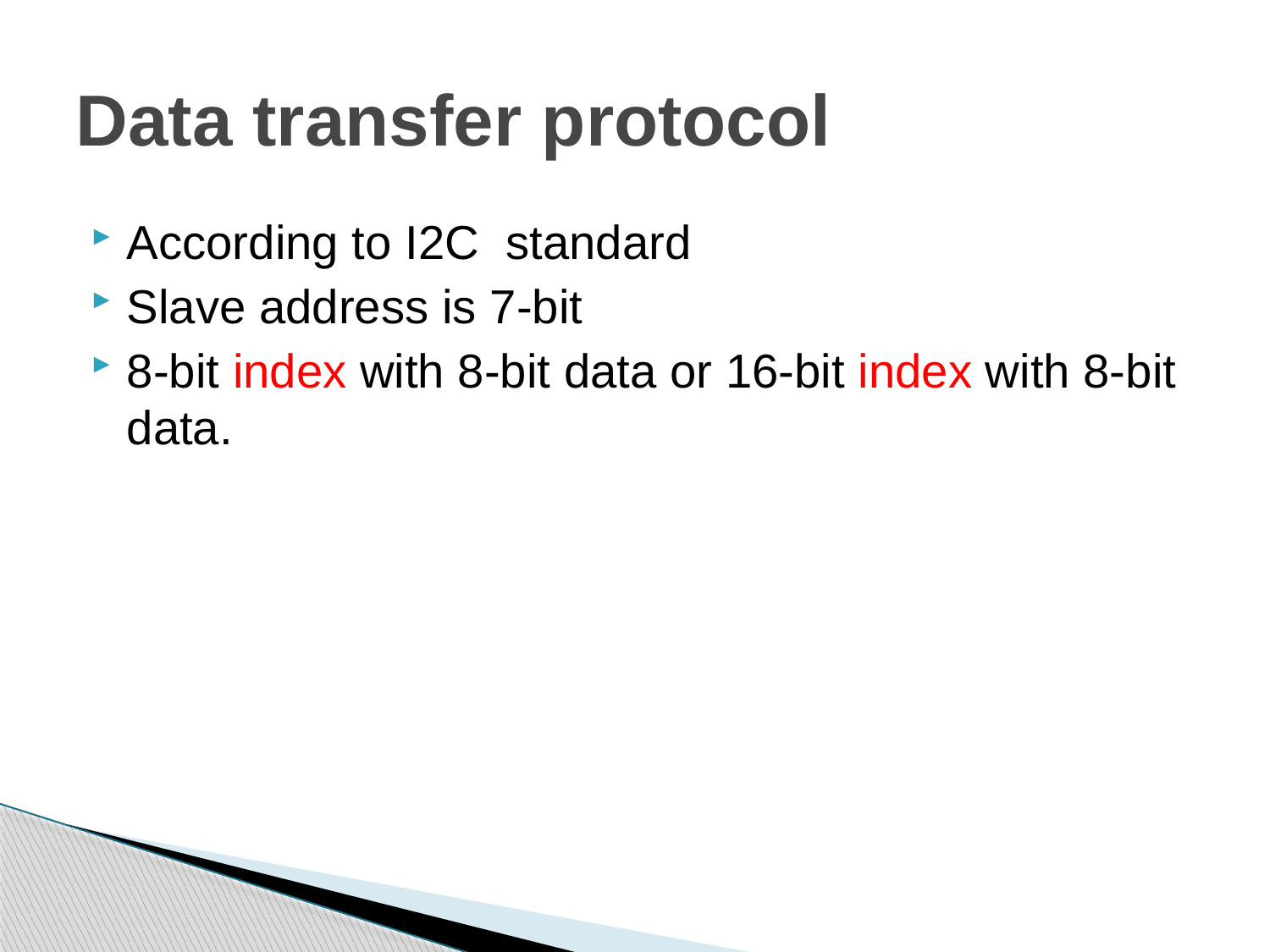

# Data transfer protocol
According to I2C  standard
Slave address is 7-bit
8-bit index with 8-bit data or 16-bit index with 8-bit data.